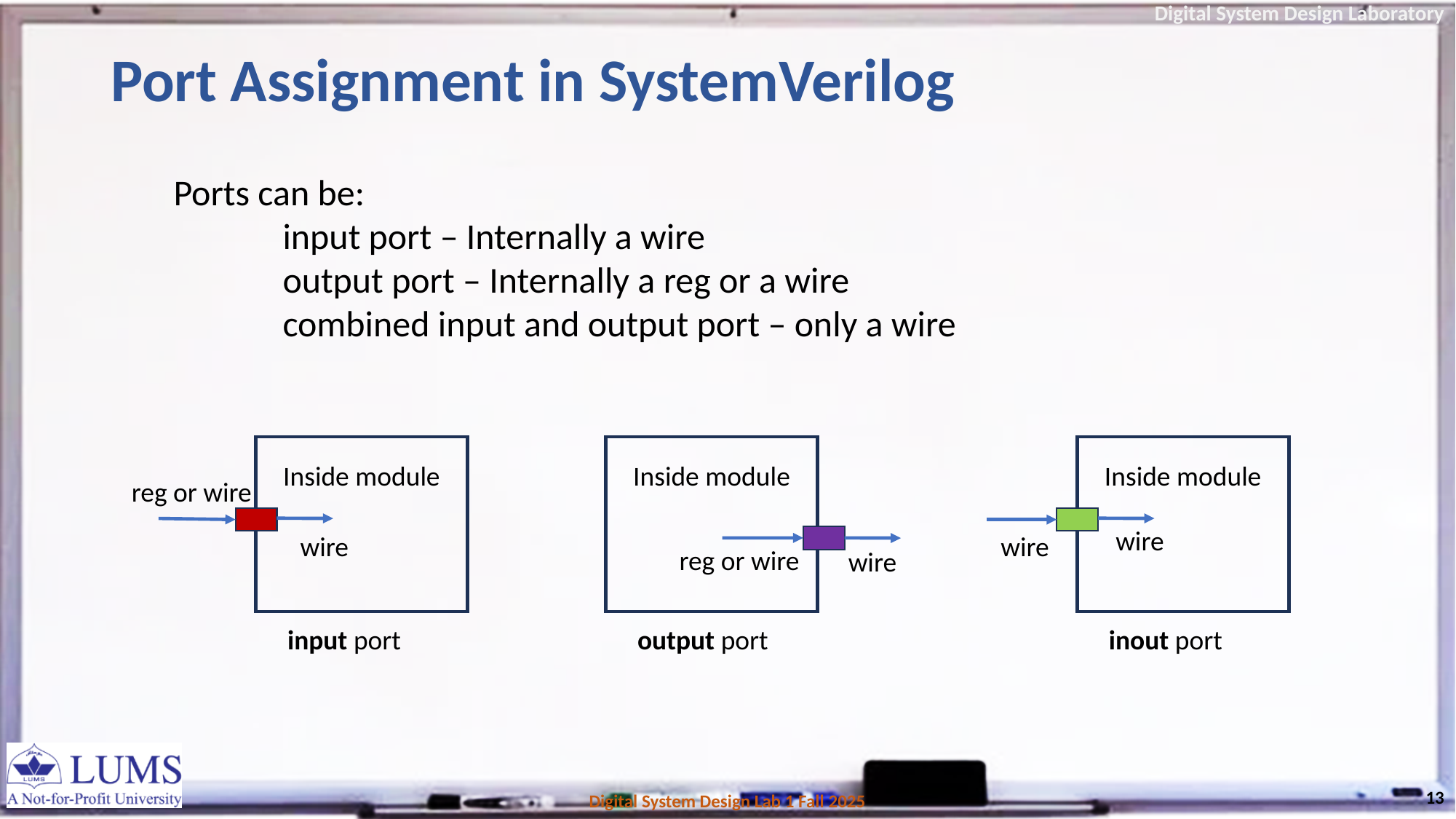

# Port Assignment in SystemVerilog
Ports can be:
	input port – Internally a wire
	output port – Internally a reg or a wire
	combined input and output port – only a wire

Inside module

Inside module

Inside module

reg or wire

wire
wire
wire

reg or wire
wire
input port
output port
inout port
13
Digital System Design Lab 1 Fall 2025